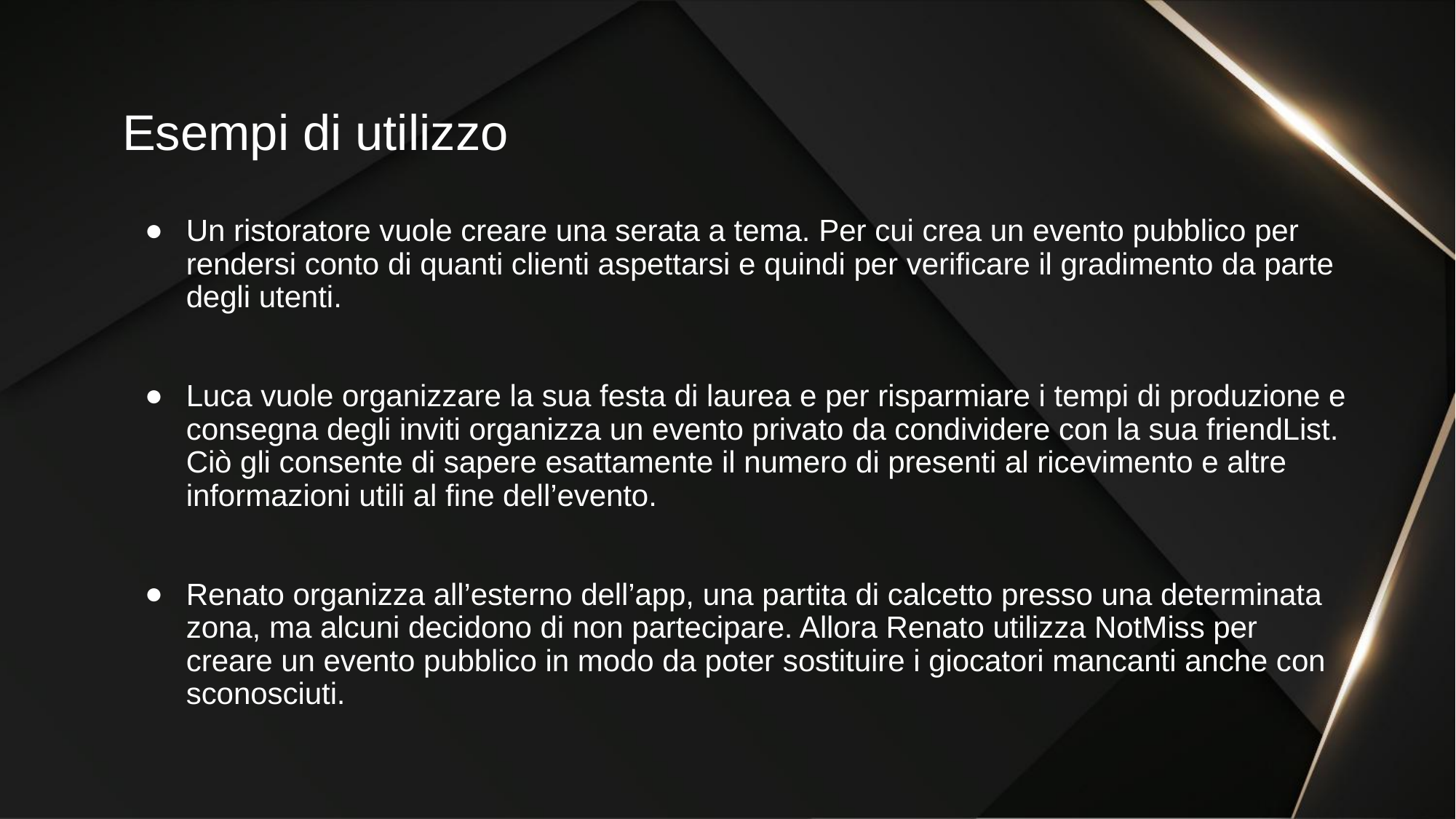

# Esempi di utilizzo
Un ristoratore vuole creare una serata a tema. Per cui crea un evento pubblico per rendersi conto di quanti clienti aspettarsi e quindi per verificare il gradimento da parte degli utenti.

Luca vuole organizzare la sua festa di laurea e per risparmiare i tempi di produzione e consegna degli inviti organizza un evento privato da condividere con la sua friendList. Ciò gli consente di sapere esattamente il numero di presenti al ricevimento e altre informazioni utili al fine dell’evento.

Renato organizza all’esterno dell’app, una partita di calcetto presso una determinata zona, ma alcuni decidono di non partecipare. Allora Renato utilizza NotMiss per creare un evento pubblico in modo da poter sostituire i giocatori mancanti anche con sconosciuti.